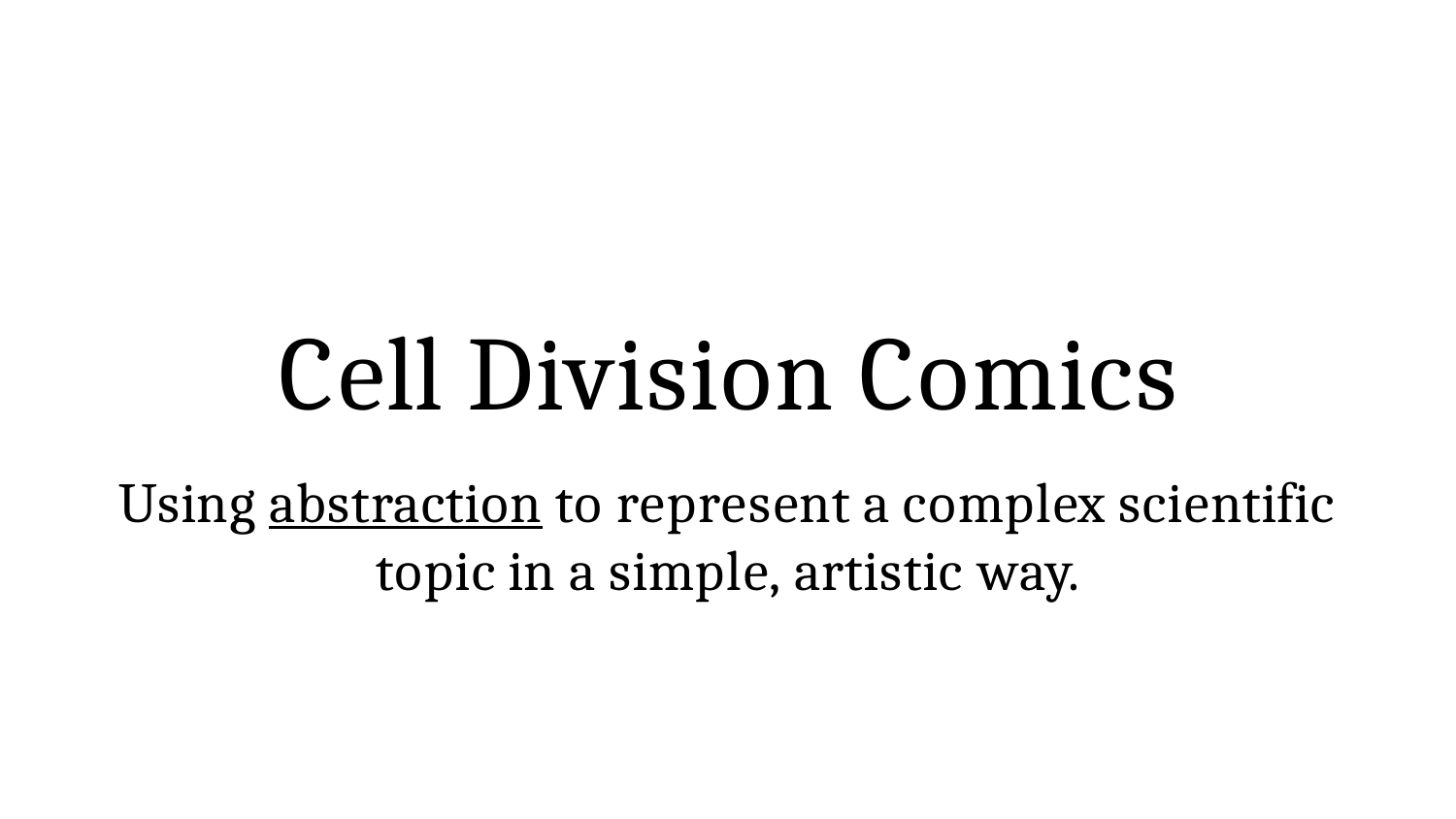

# Cell Division Comics
Using abstraction to represent a complex scientific topic in a simple, artistic way.